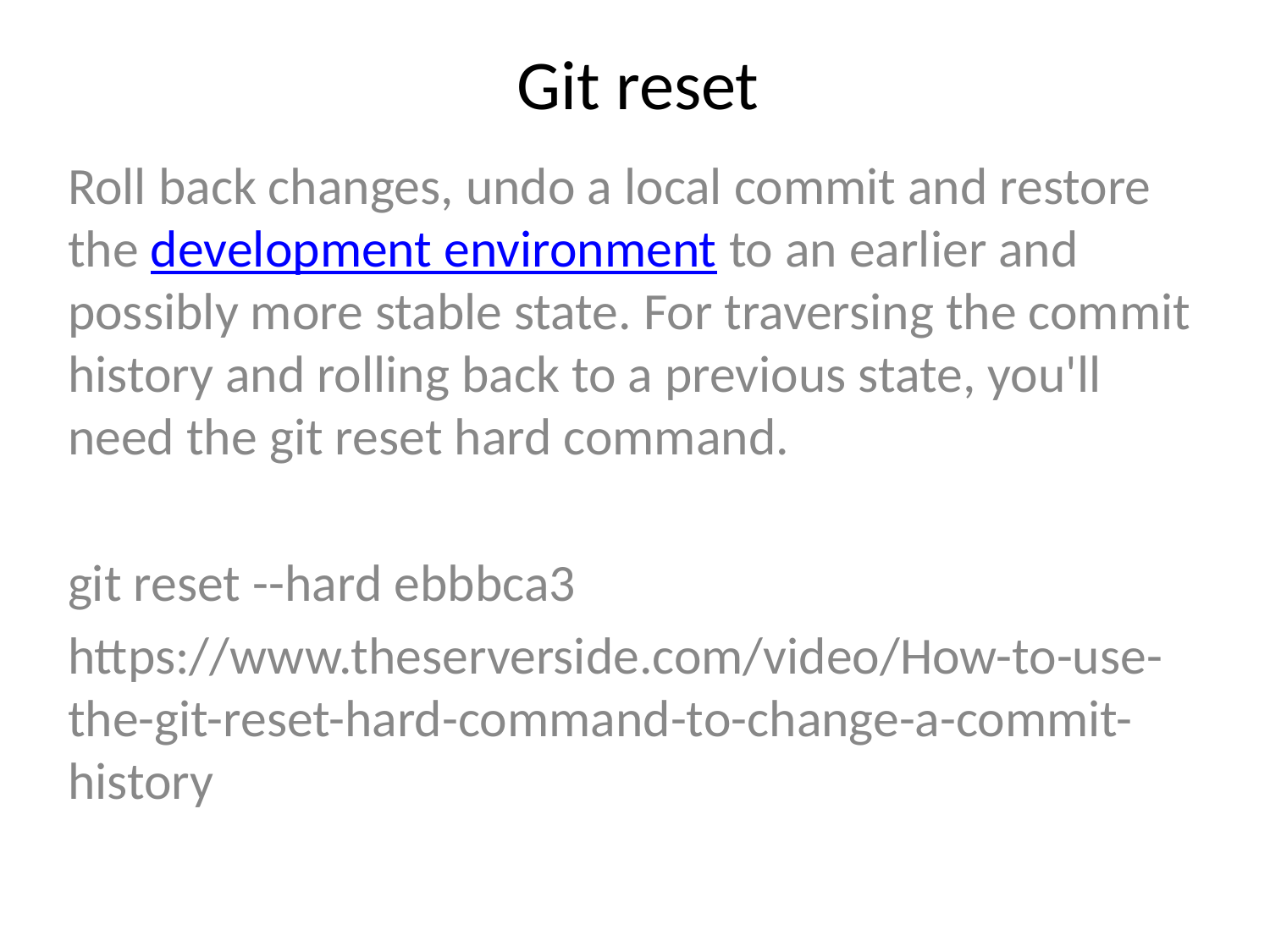

# Git reset
Roll back changes, undo a local commit and restore the development environment to an earlier and possibly more stable state. For traversing the commit history and rolling back to a previous state, you'll need the git reset hard command.

git reset --hard ebbbca3
https://www.theserverside.com/video/How-to-use-the-git-reset-hard-command-to-change-a-commit-history